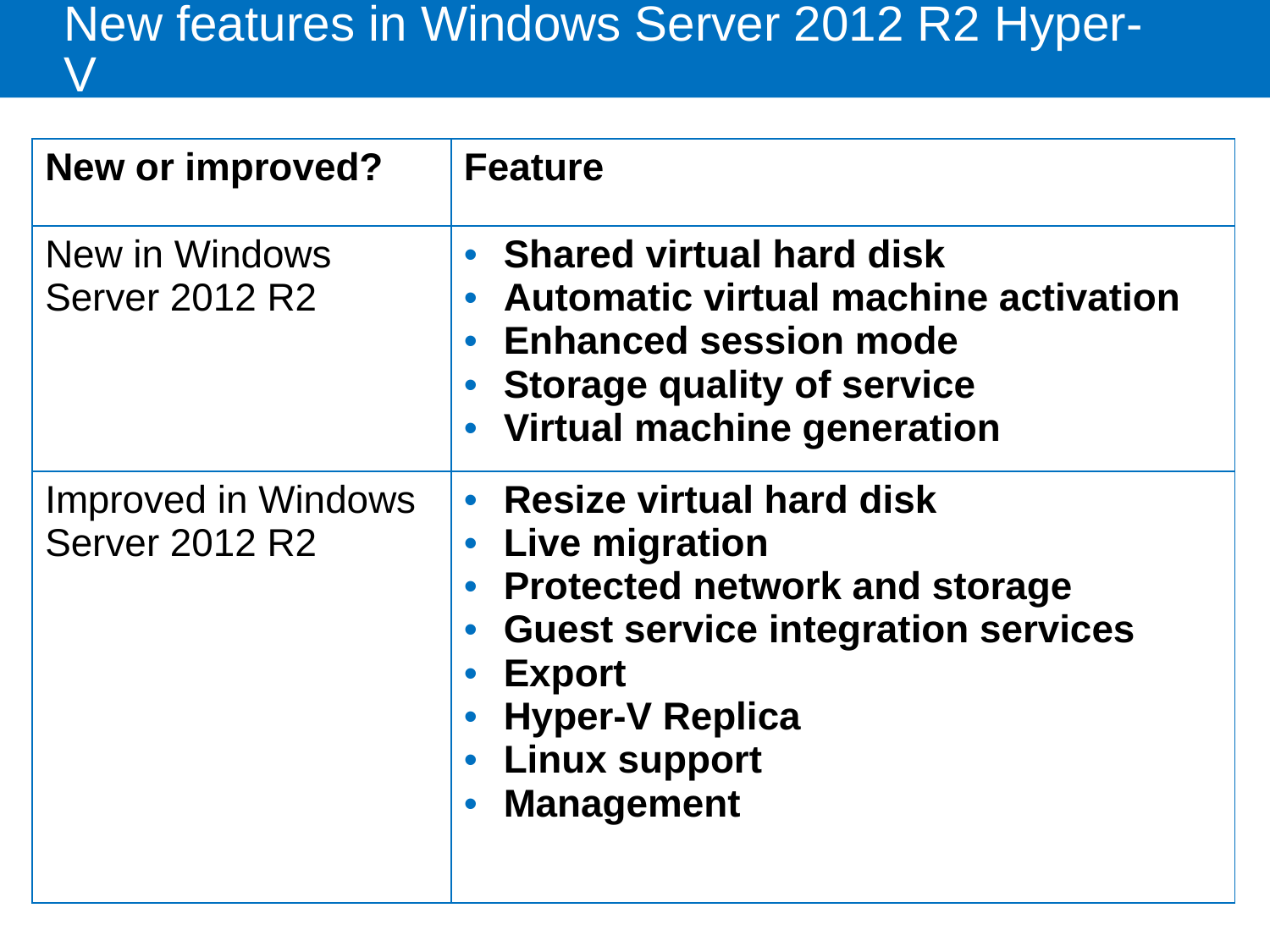

# New features in Windows Server 2012 R2 Hyper-V
| New or improved? | Feature |
| --- | --- |
| New in Windows Server 2012 R2 | Shared virtual hard disk Automatic virtual machine activation Enhanced session mode Storage quality of service Virtual machine generation |
| Improved in Windows Server 2012 R2 | Resize virtual hard disk Live migration Protected network and storage Guest service integration services Export Hyper-V Replica Linux support Management |